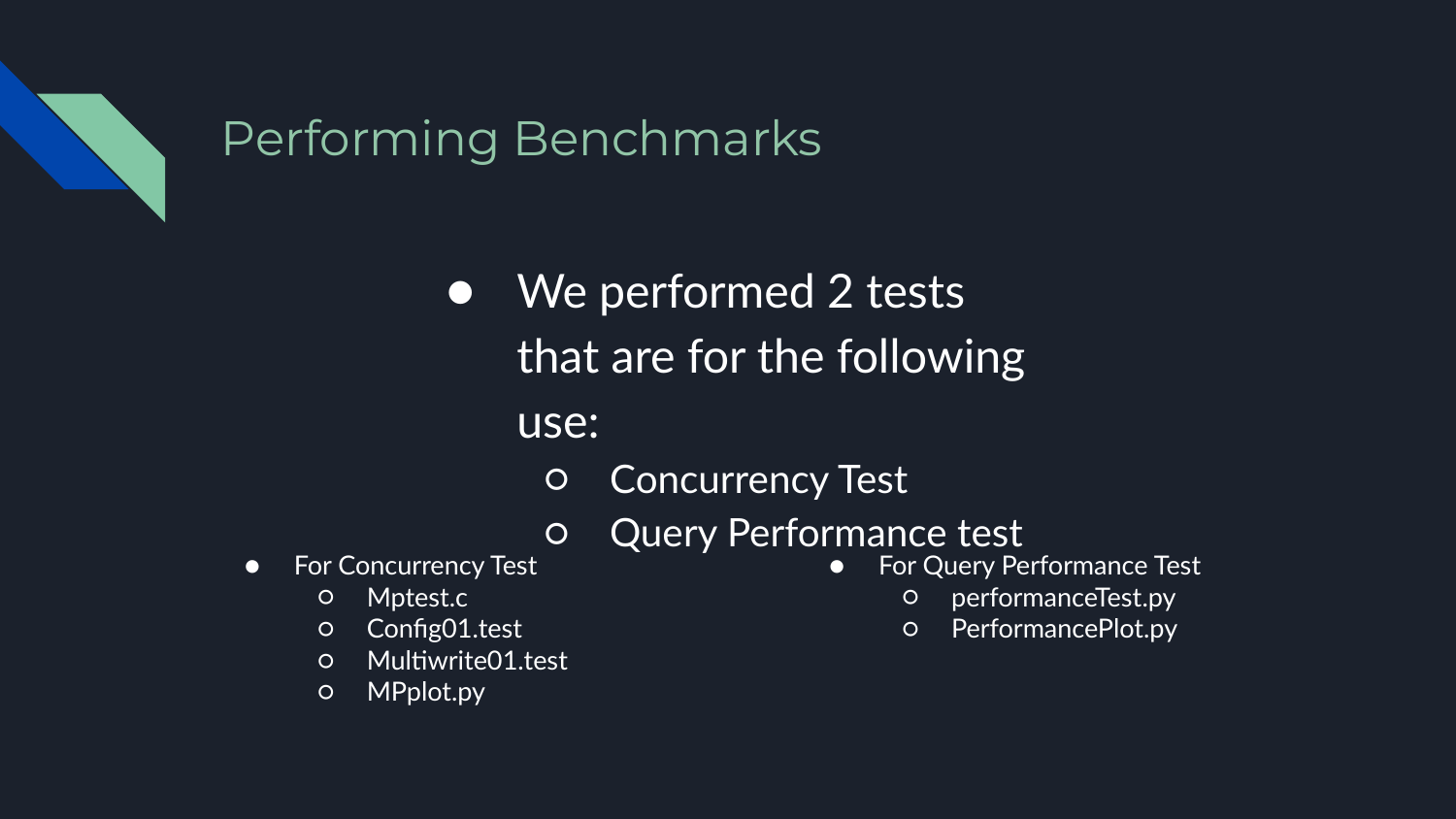

# Performing Benchmarks
We performed 2 tests  that are for the following use:
Concurrency Test
Query Performance test

For Concurrency Test
Mptest.c
Config01.test
Multiwrite01.test
MPplot.py
For Query Performance Test
performanceTest.py
PerformancePlot.py